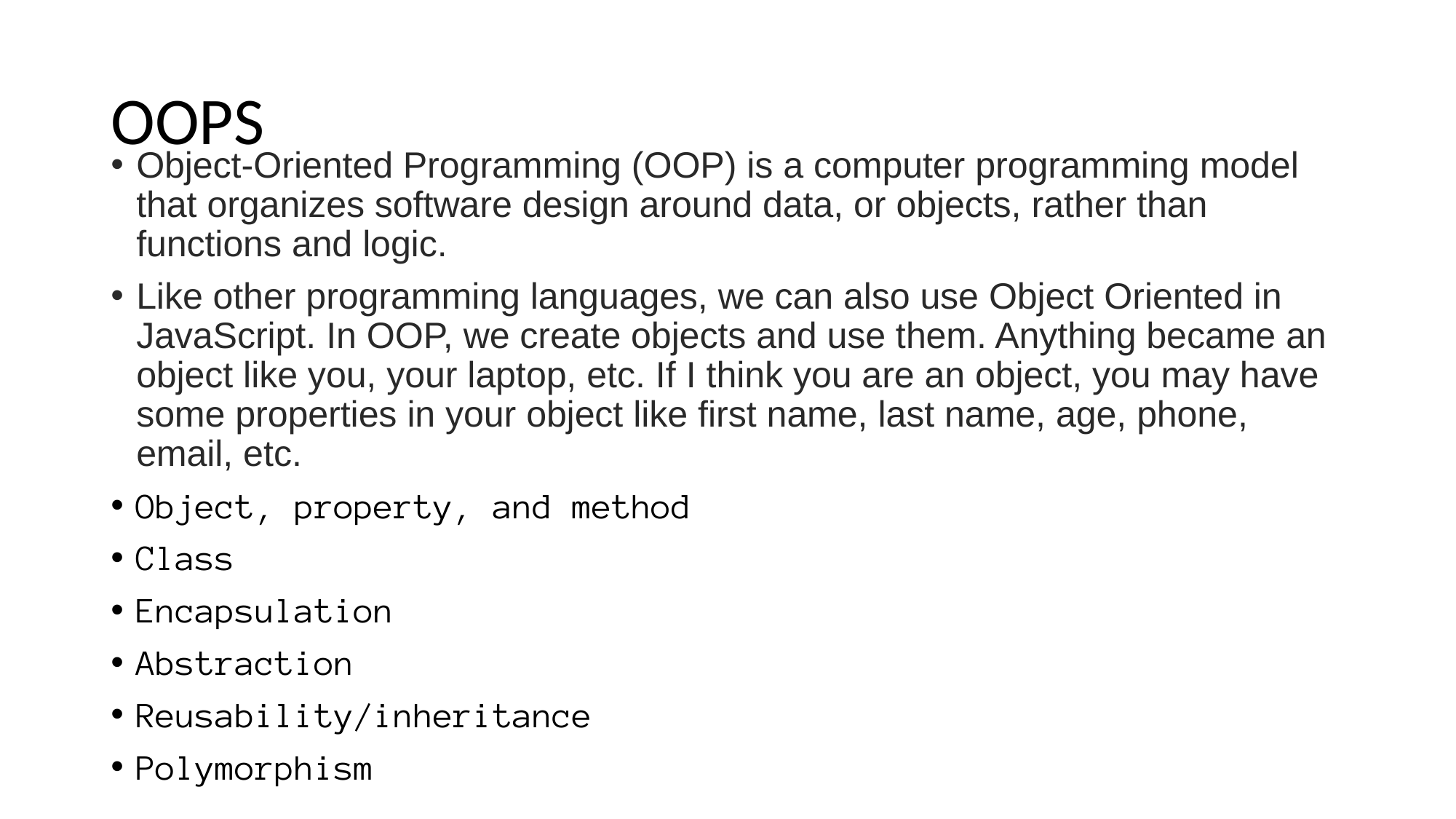

# OOPS
Object-Oriented Programming (OOP) is a computer programming model that organizes software design around data, or objects, rather than functions and logic.
Like other programming languages, we can also use Object Oriented in JavaScript. In OOP, we create objects and use them. Anything became an object like you, your laptop, etc. If I think you are an object, you may have some properties in your object like first name, last name, age, phone, email, etc.
Object, property, and method
Class
Encapsulation
Abstraction
Reusability/inheritance
Polymorphism